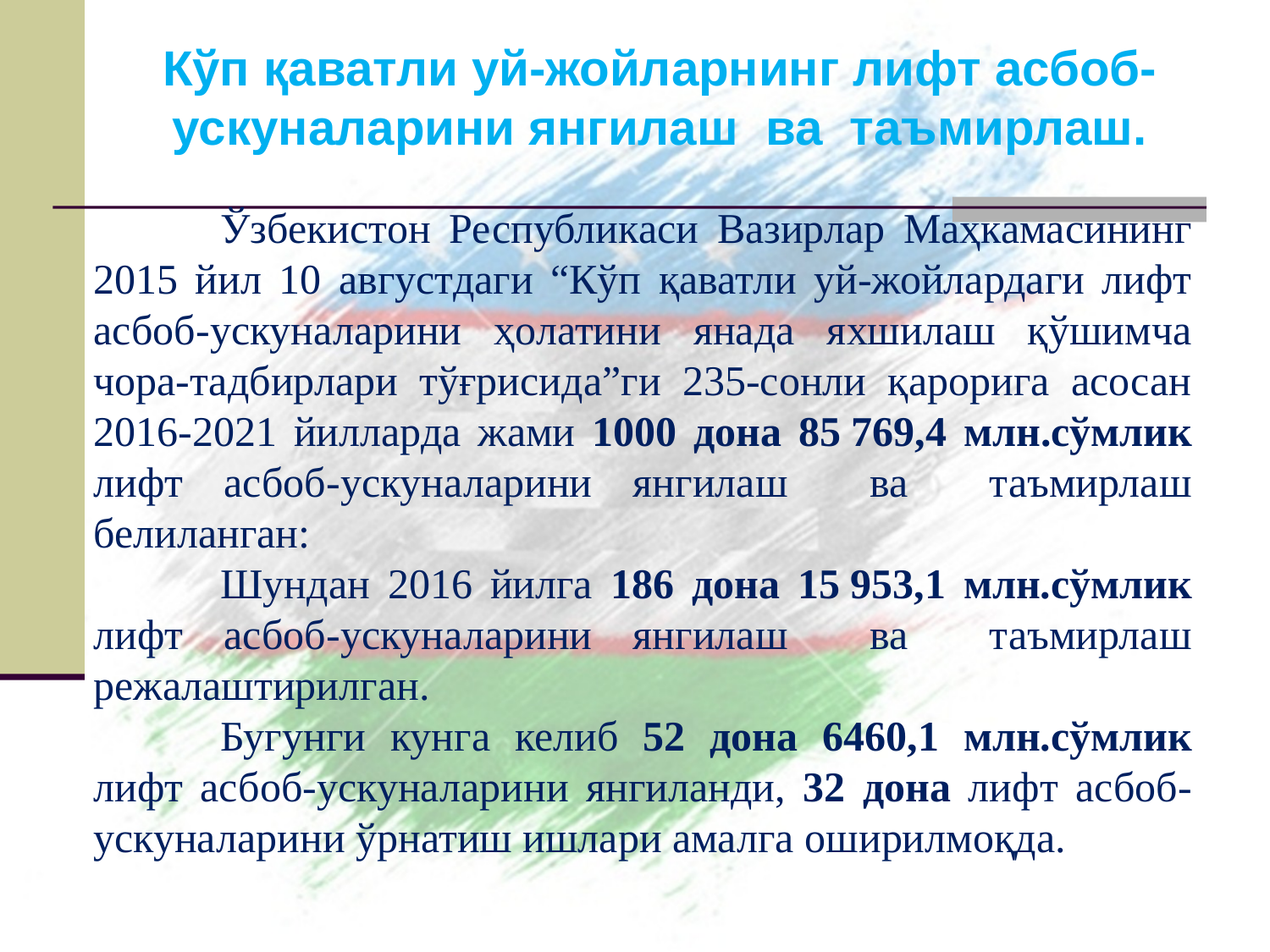

Кўп қаватли уй-жойларнинг лифт асбоб-ускуналарини янгилаш  ва  таъмирлаш.
# Ўзбекистон Республикаси Вазирлар Маҳкамасининг 2015 йил 10 августдаги “Кўп қаватли уй-жойлардаги лифт асбоб-ускуналарини ҳолатини янада яхшилаш қўшимча чора-тадбирлари тўғрисида”ги 235-сонли қарорига асосан 2016-2021 йилларда жами 1000 дона 85 769,4 млн.сўмлик лифт асбоб-ускуналарини янгилаш  ва  таъмирлаш белиланган: Шундан 2016 йилга 186 дона 15 953,1 млн.сўмлик лифт асбоб-ускуналарини янгилаш  ва  таъмирлаш режалаштирилган. Бугунги кунга келиб 52 дона 6460,1 млн.сўмлик лифт асбоб-ускуналарини янгиланди, 32 дона лифт асбоб-ускуналарини ўрнатиш ишлари амалга оширилмоқда.